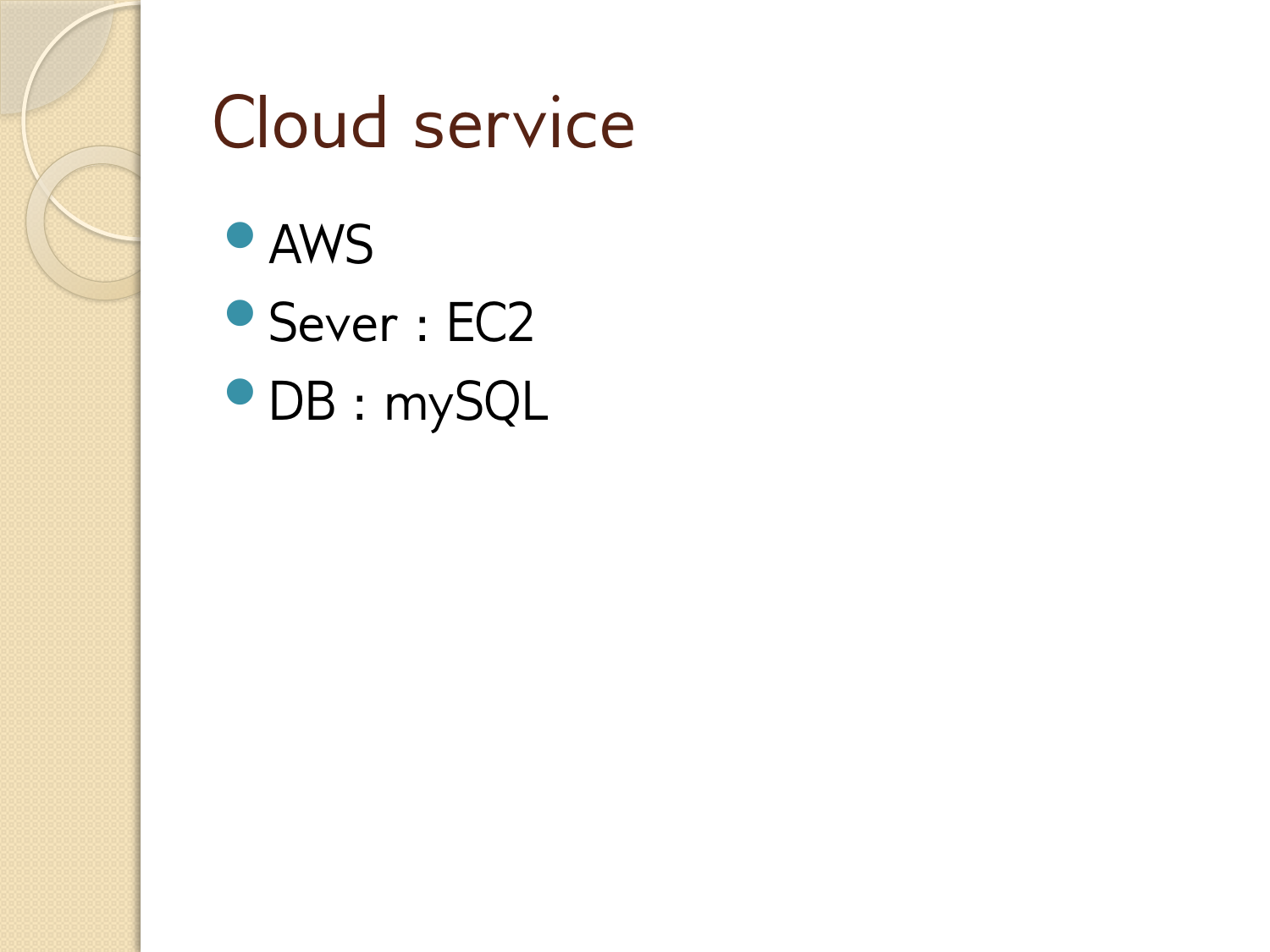

# Cloud service
AWS
Sever : EC2
DB : mySQL